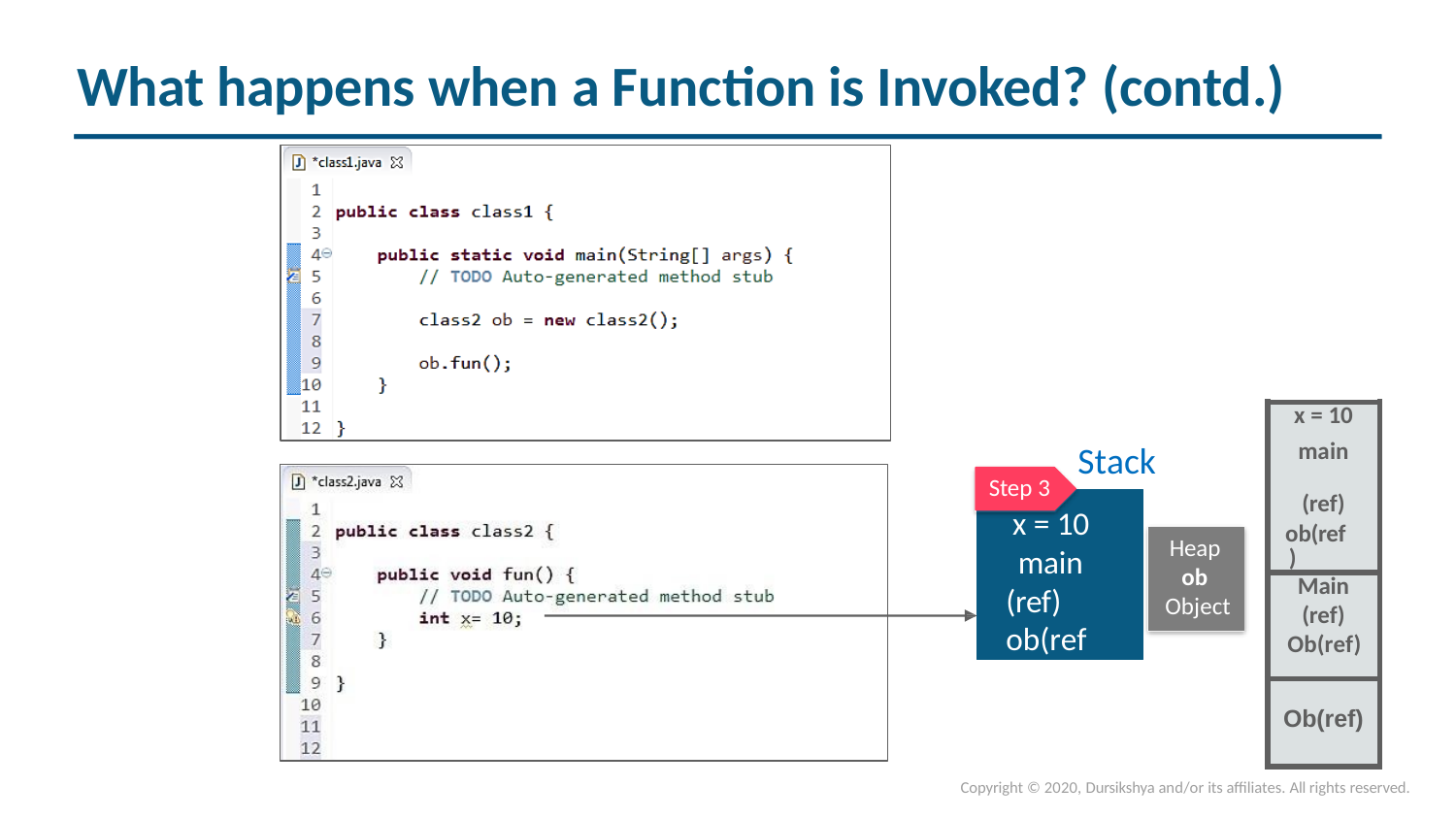

# What happens when a Function is Invoked? (contd.)

| x = 10 main (ref) ob(ref) |
| --- |
| Main (ref) Ob(ref) |
| Ob(ref) |
Stack

Step 3

x = 10
main  (ref)  ob(ref)

Heap  ob  Object
Copyright © 2020, Dursikshya and/or its affiliates. All rights reserved.